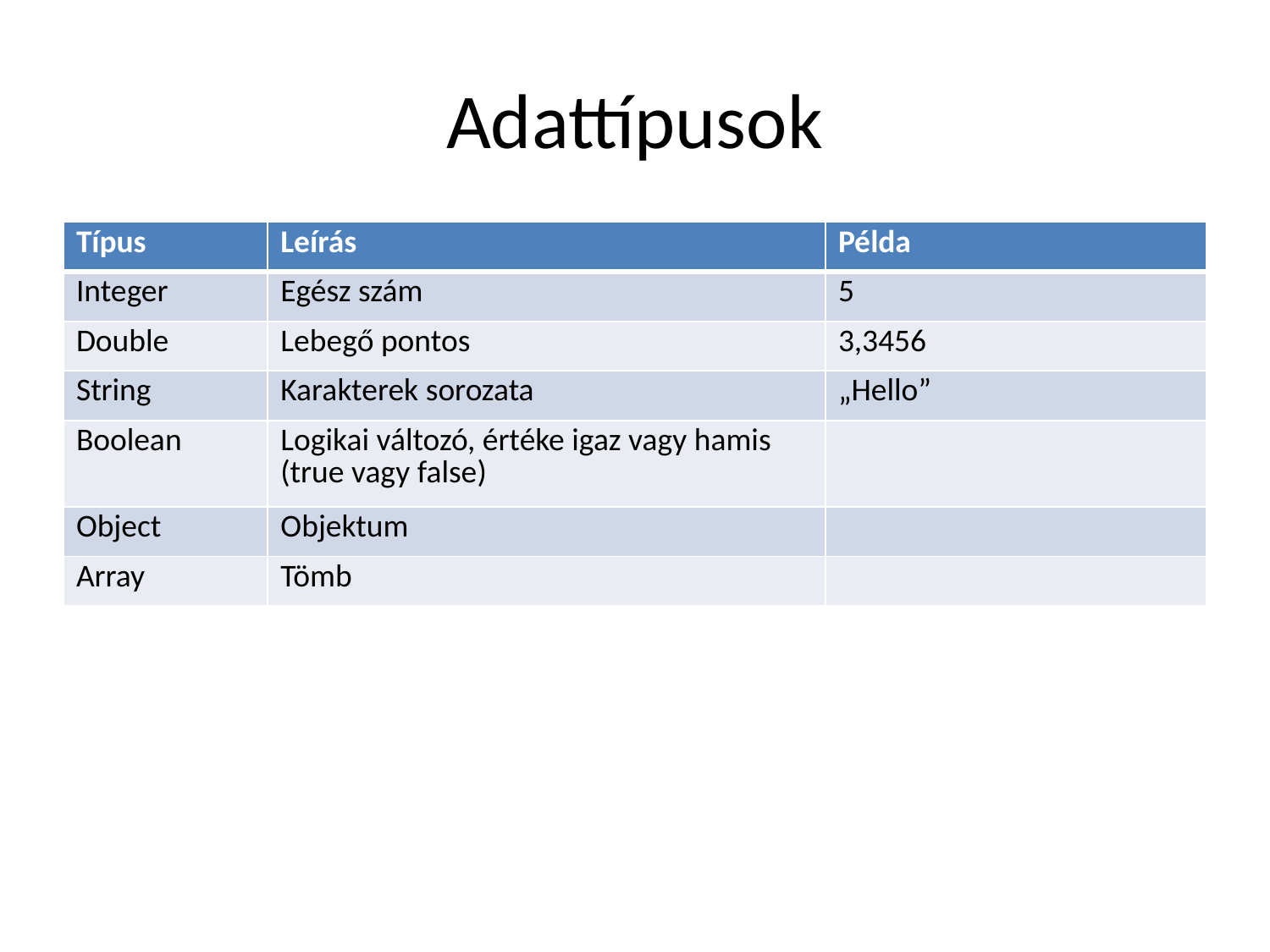

Adattípusok
| Típus | Leírás | Példa |
| --- | --- | --- |
| Integer | Egész szám | 5 |
| Double | Lebegő pontos | 3,3456 |
| String | Karakterek sorozata | „Hello” |
| Boolean | Logikai változó, értéke igaz vagy hamis (true vagy false) |  |
| Object | Objektum |  |
| Array | Tömb |  |